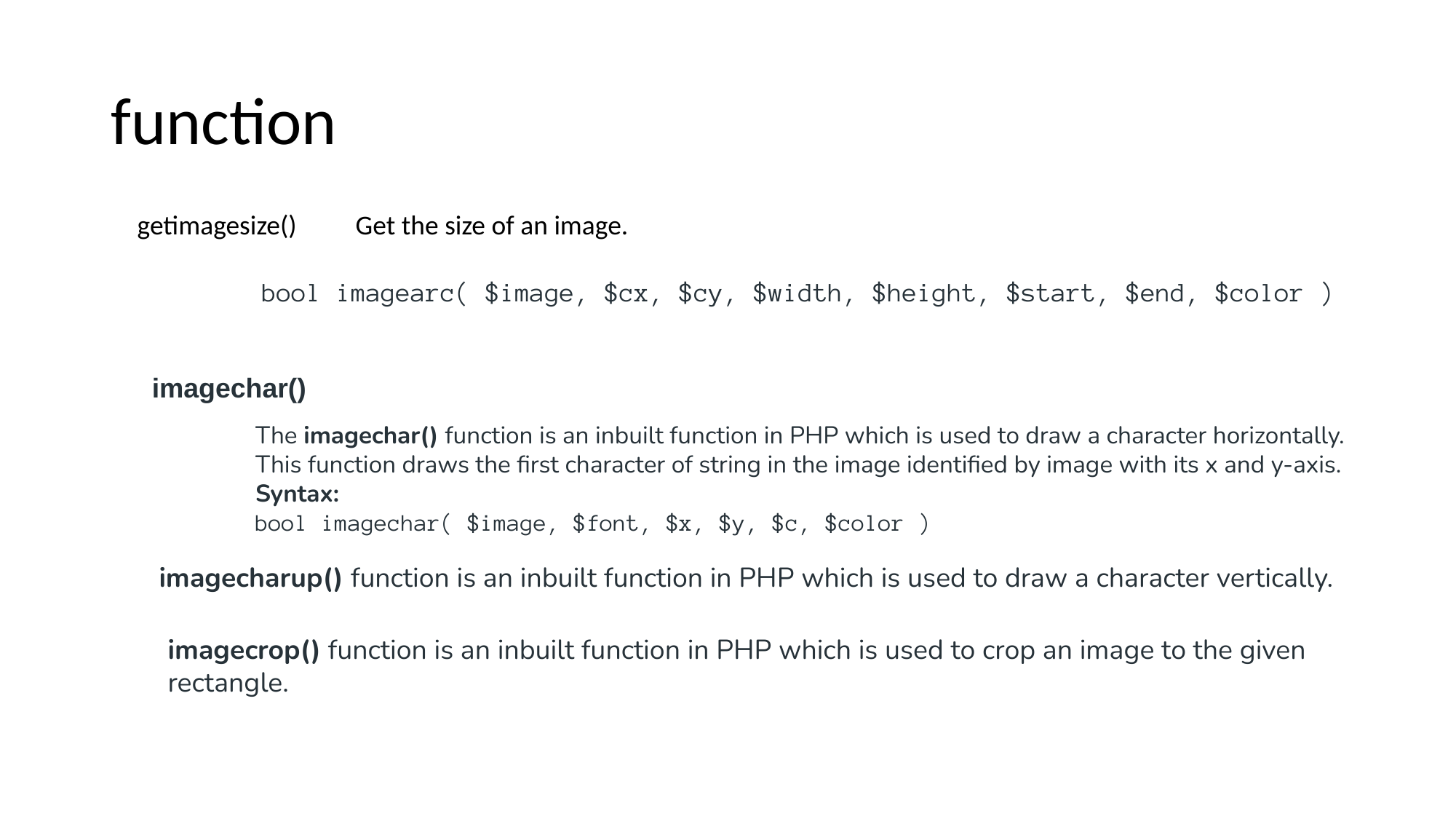

# function
getimagesize() 	Get the size of an image.
bool imagearc( $image, $cx, $cy, $width, $height, $start, $end, $color )
imagechar()
The imagechar() function is an inbuilt function in PHP which is used to draw a character horizontally.
This function draws the first character of string in the image identified by image with its x and y-axis.
Syntax:
bool imagechar( $image, $font, $x, $y, $c, $color )
 imagecharup() function is an inbuilt function in PHP which is used to draw a character vertically.
imagecrop() function is an inbuilt function in PHP which is used to crop an image to the given rectangle.